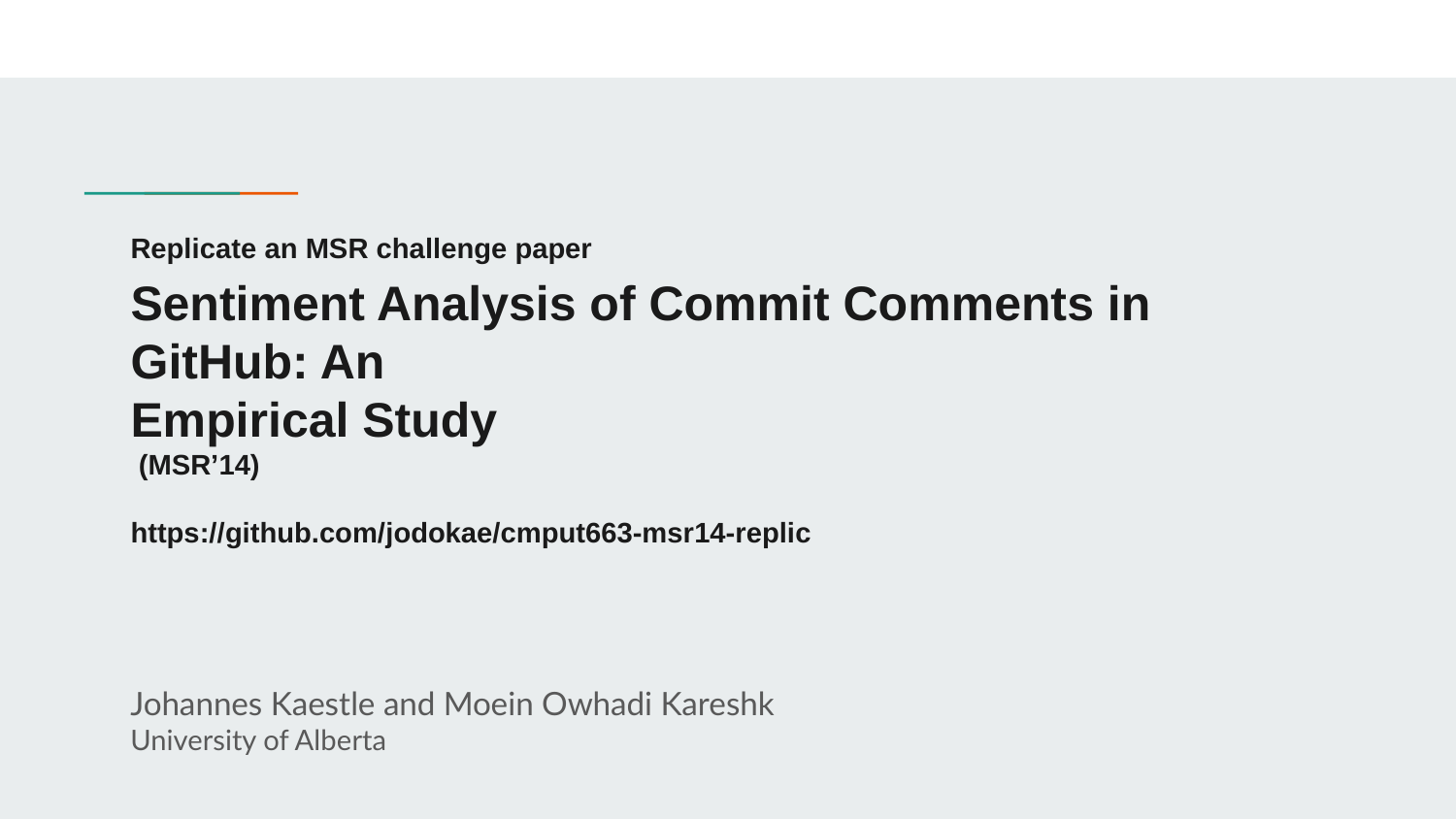

# Replicate an MSR challenge paper
Sentiment Analysis of Commit Comments in GitHub: An
Empirical Study
 (MSR’14)

https://github.com/jodokae/cmput663-msr14-replic
Johannes Kaestle and Moein Owhadi Kareshk
University of Alberta